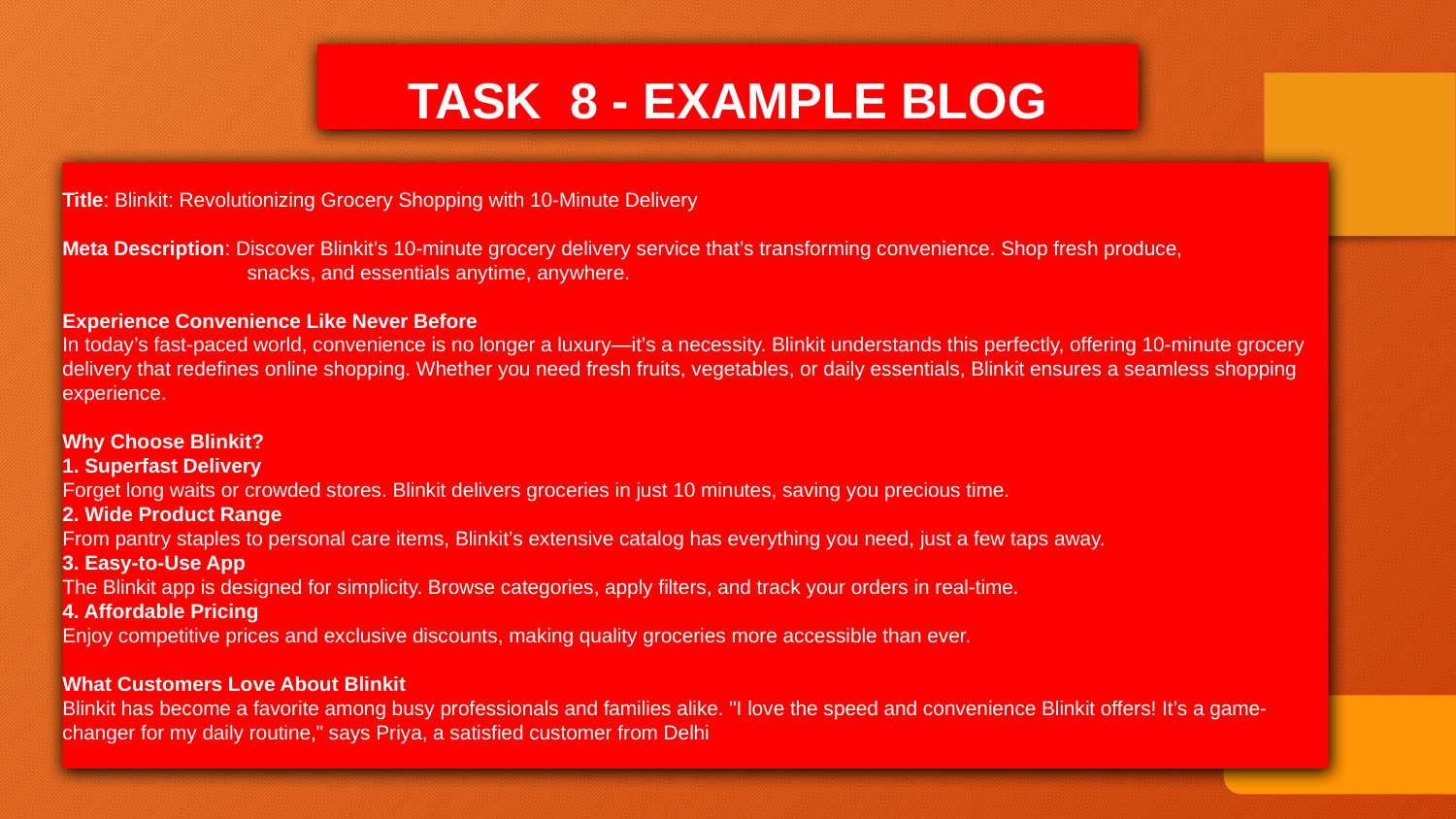

TASK  8 - EXAMPLE BLOG

Title: Blinkit: Revolutionizing Grocery Shopping with 10-Minute Delivery

Meta Description: Discover Blinkit’s 10-minute grocery delivery service that’s transforming convenience. Shop fresh produce,                	       snacks, and essentials anytime, anywhere.

Experience Convenience Like Never Before
In today’s fast-paced world, convenience is no longer a luxury—it’s a necessity. Blinkit understands this perfectly, offering 10-minute grocery delivery that redefines online shopping. Whether you need fresh fruits, vegetables, or daily essentials, Blinkit ensures a seamless shopping experience.

Why Choose Blinkit?
1. Superfast Delivery
Forget long waits or crowded stores. Blinkit delivers groceries in just 10 minutes, saving you precious time.
2. Wide Product Range
From pantry staples to personal care items, Blinkit’s extensive catalog has everything you need, just a few taps away.
3. Easy-to-Use App
The Blinkit app is designed for simplicity. Browse categories, apply filters, and track your orders in real-time.
4. Affordable Pricing
Enjoy competitive prices and exclusive discounts, making quality groceries more accessible than ever.
What Customers Love About Blinkit
Blinkit has become a favorite among busy professionals and families alike. "I love the speed and convenience Blinkit offers! It’s a game-changer for my daily routine," says Priya, a satisfied customer from Delhi